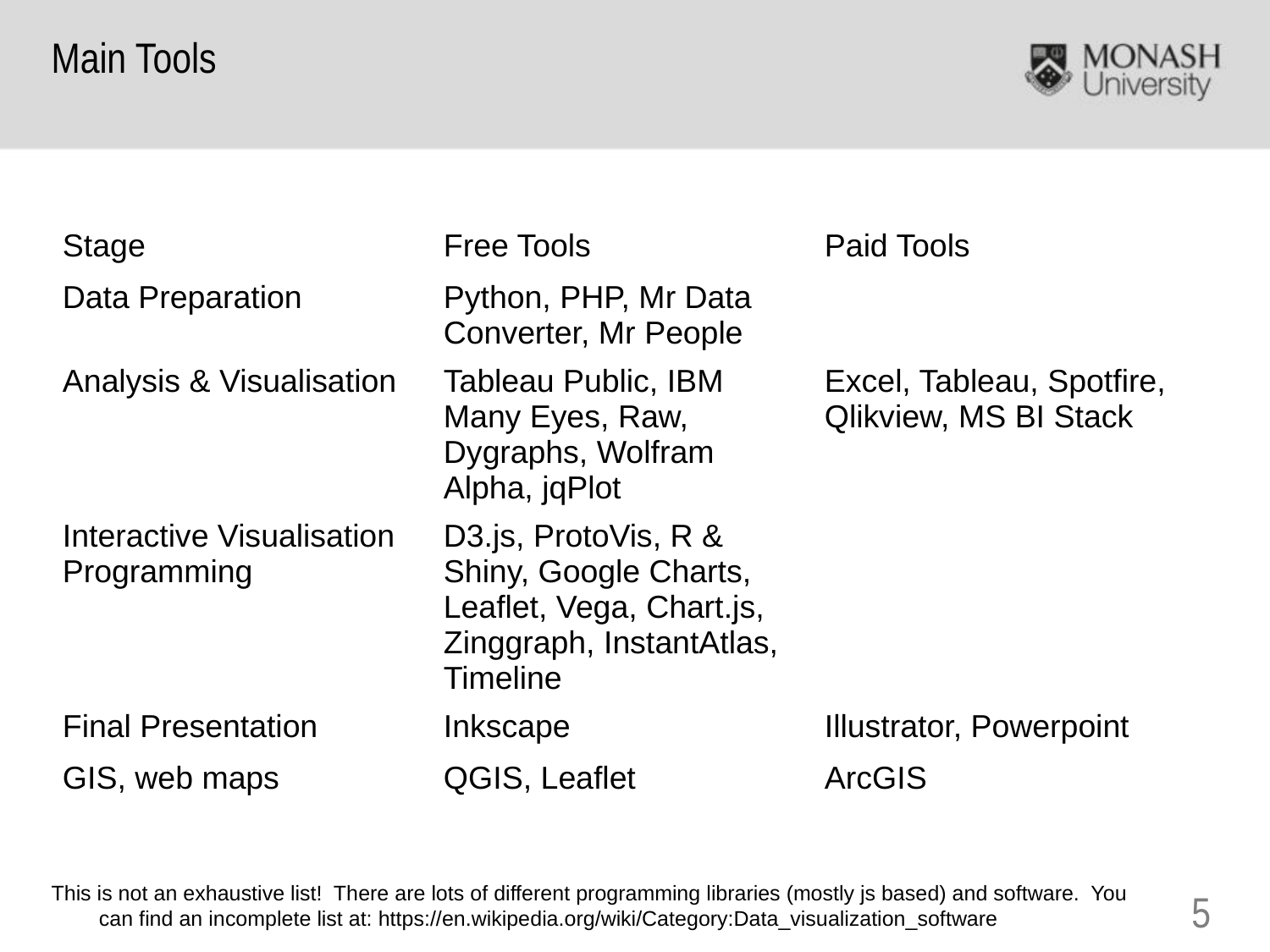

Main Tools
| Stage | Free Tools | Paid Tools |
| --- | --- | --- |
| Data Preparation | Python, PHP, Mr Data Converter, Mr People |  |
| Analysis & Visualisation | Tableau Public, IBM Many Eyes, Raw, Dygraphs, Wolfram Alpha, jqPlot | Excel, Tableau, Spotfire, Qlikview, MS BI Stack |
| Interactive Visualisation Programming | D3.js, ProtoVis, R & Shiny, Google Charts, Leaflet, Vega, Chart.js, Zinggraph, InstantAtlas, Timeline |  |
| Final Presentation | Inkscape | Illustrator, Powerpoint |
| GIS, web maps | QGIS, Leaflet | ArcGIS |
This is not an exhaustive list!  There are lots of different programming libraries (mostly js based) and software.  You can find an incomplete list at: https://en.wikipedia.org/wiki/Category:Data_visualization_software